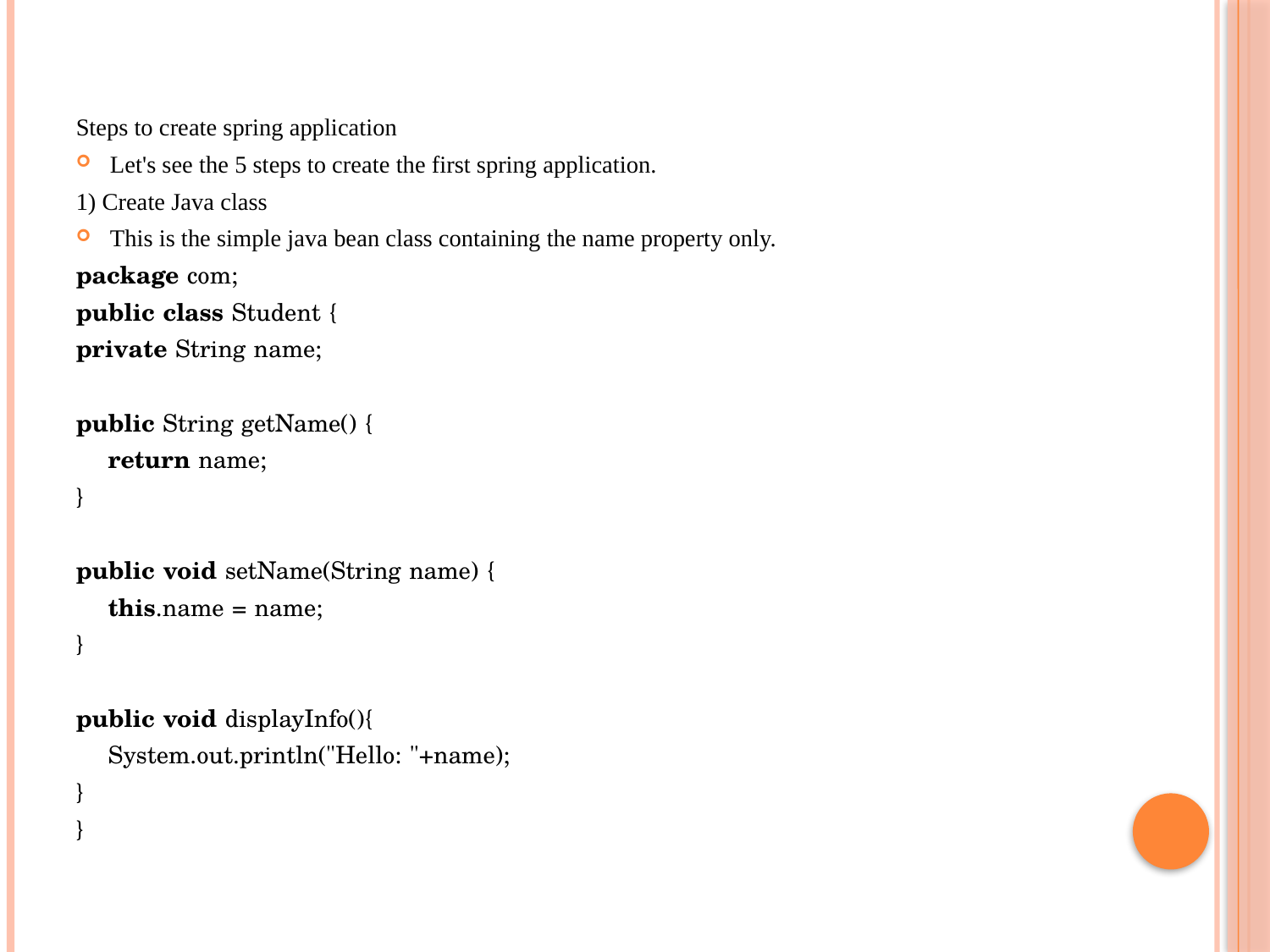

#
Steps to create spring application
Let's see the 5 steps to create the first spring application.
1) Create Java class
This is the simple java bean class containing the name property only.
package com;
public class Student {
private String name;

public String getName() {
    return name;
}

public void setName(String name) {
    this.name = name;
}

public void displayInfo(){
    System.out.println("Hello: "+name);
}
}